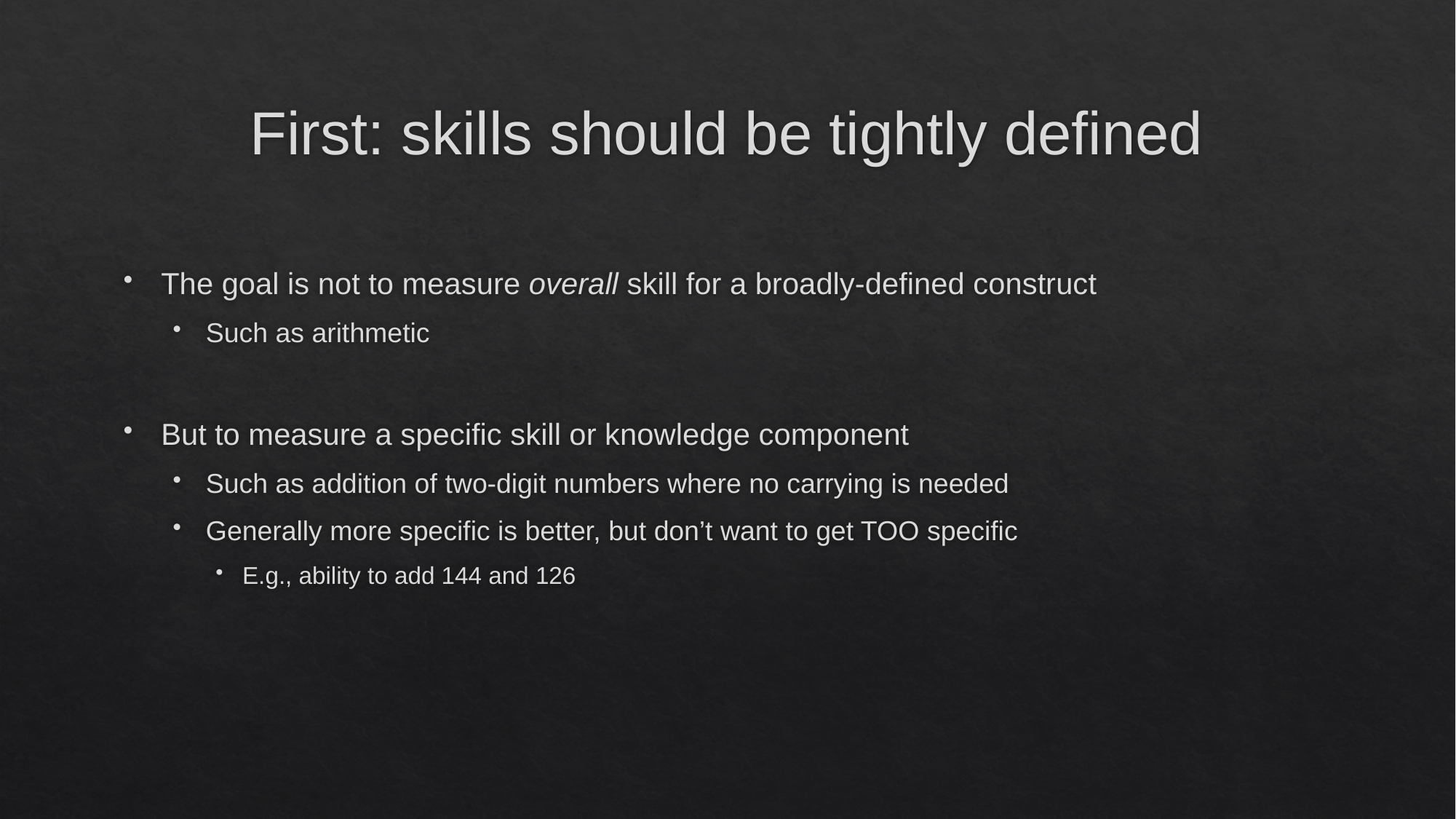

# First: skills should be tightly defined

The goal is not to measure overall skill for a broadly-defined construct
Such as arithmetic

But to measure a specific skill or knowledge component
Such as addition of two-digit numbers where no carrying is needed
Generally more specific is better, but don’t want to get TOO specific
E.g., ability to add 144 and 126